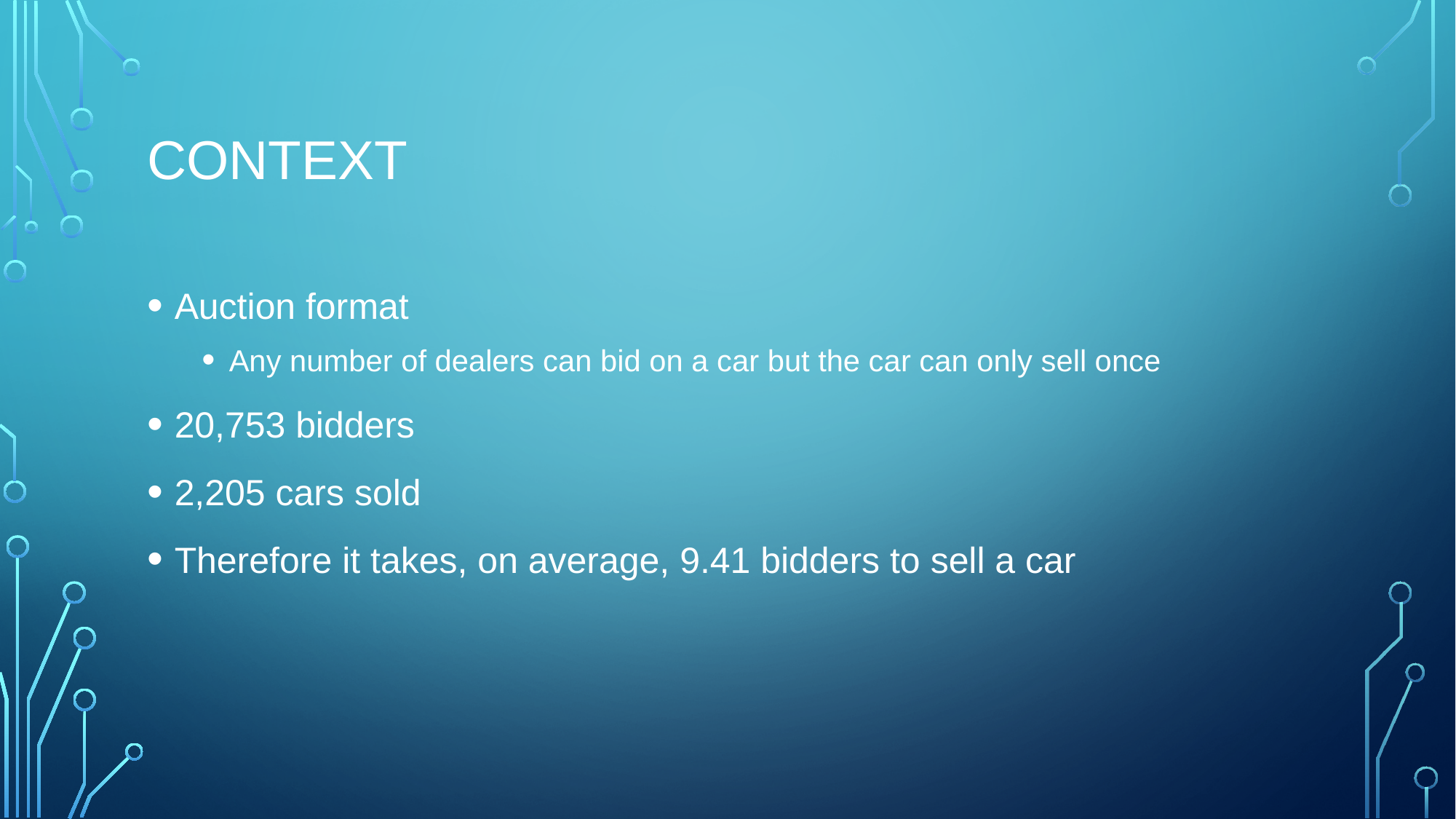

# context
Auction format
Any number of dealers can bid on a car but the car can only sell once
20,753 bidders
2,205 cars sold
Therefore it takes, on average, 9.41 bidders to sell a car